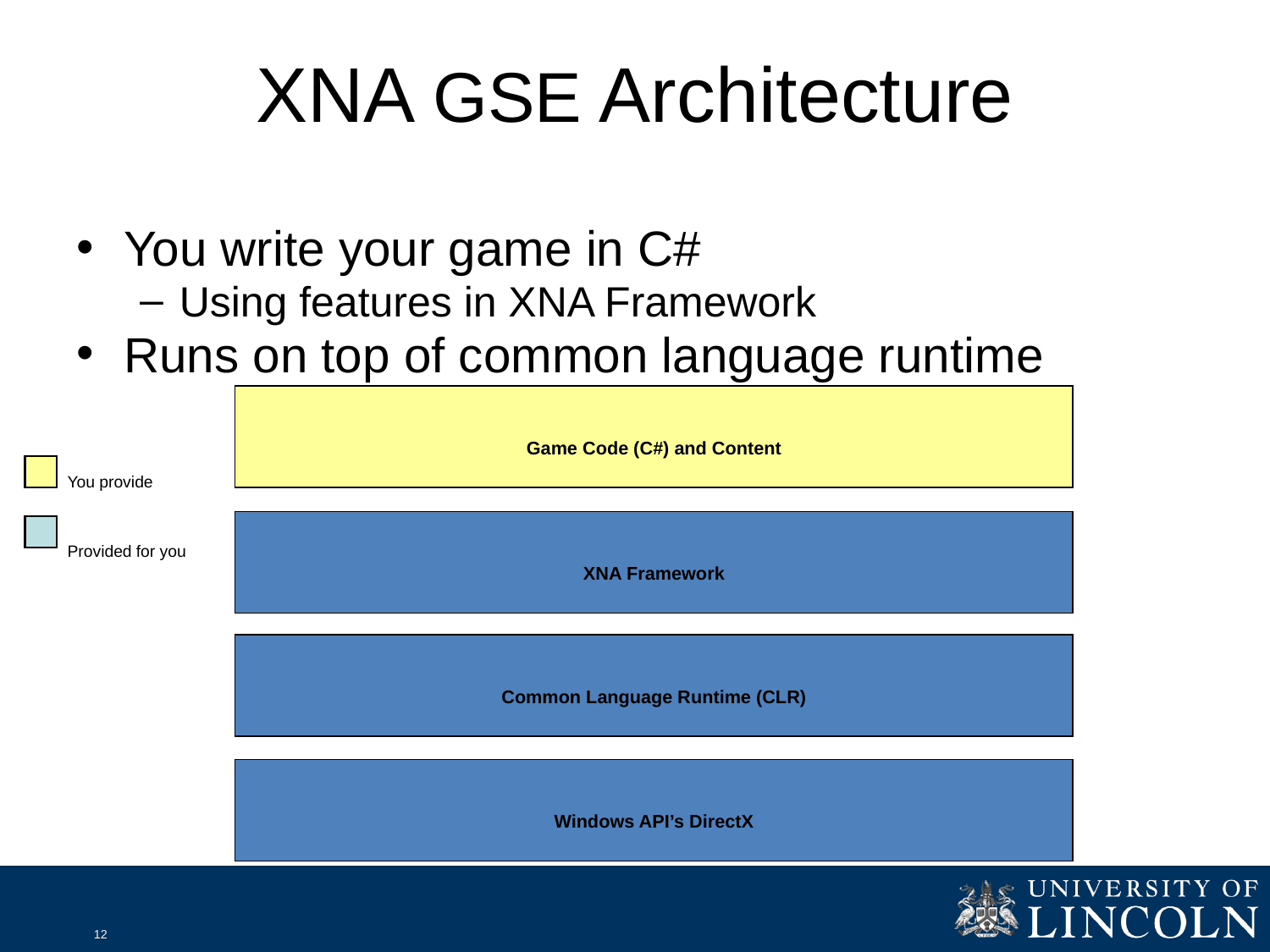

# XNA GSE Architecture
You write your game in C#
Using features in XNA Framework
Runs on top of common language runtime
Game Code (C#) and Content
You provide

XNA Framework

Provided for you
Common Language Runtime (CLR)
Windows API’s DirectX
12